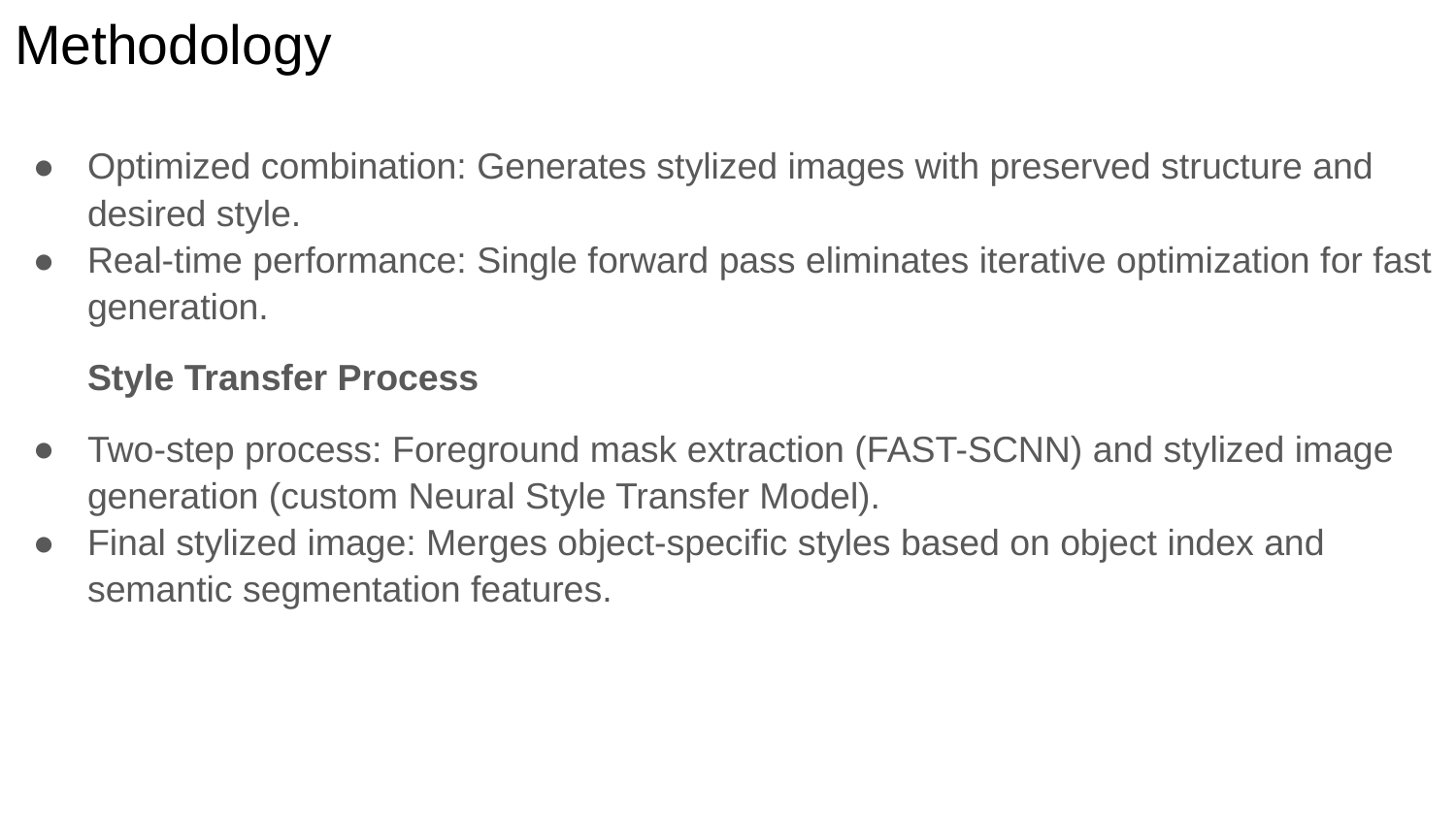

# Methodology
Optimized combination: Generates stylized images with preserved structure and desired style.
Real-time performance: Single forward pass eliminates iterative optimization for fast generation.
Style Transfer Process
Two-step process: Foreground mask extraction (FAST-SCNN) and stylized image generation (custom Neural Style Transfer Model).
Final stylized image: Merges object-specific styles based on object index and semantic segmentation features.